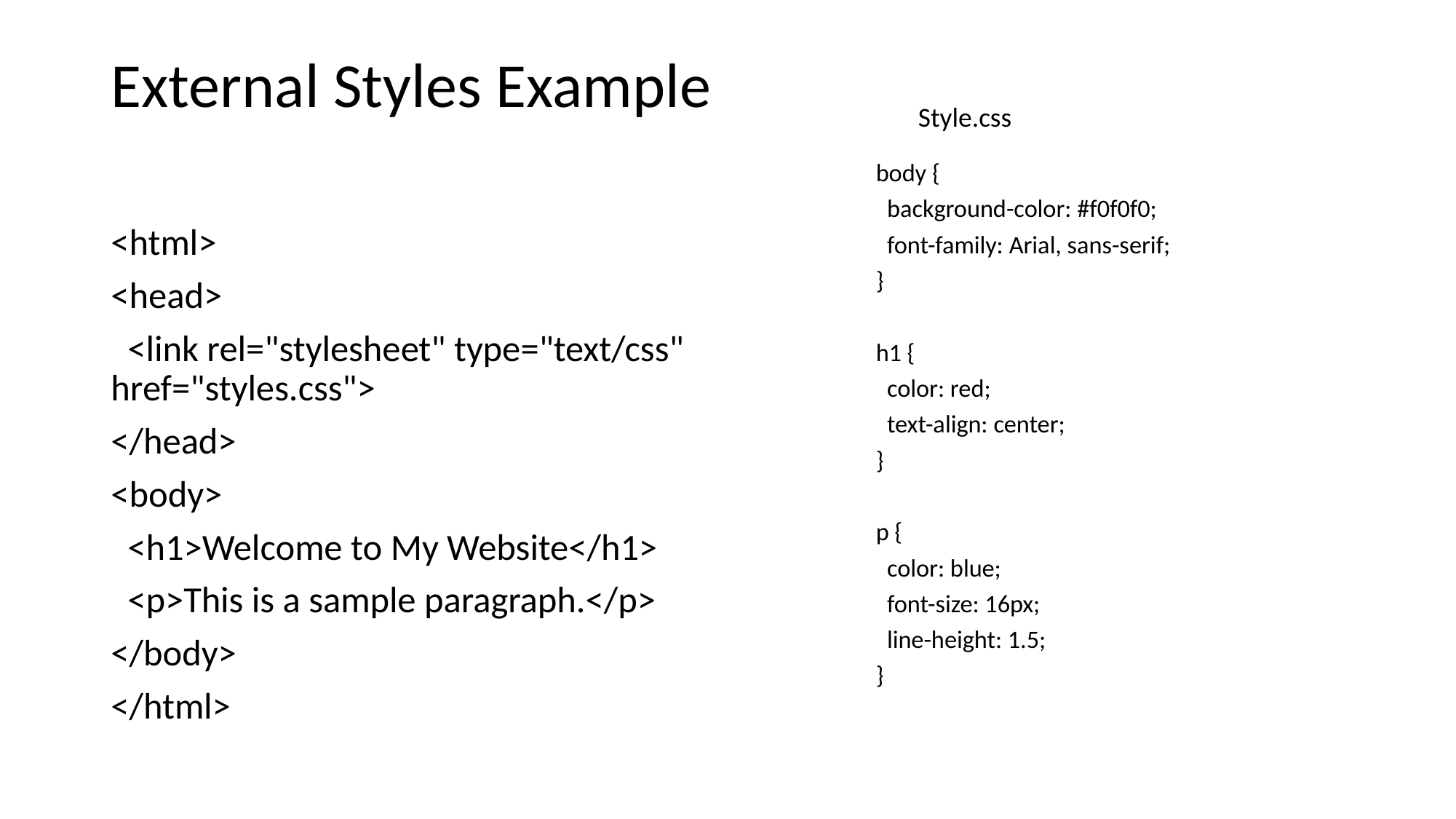

# External Styles Example
Style.css
body {
  background-color: #f0f0f0;
  font-family: Arial, sans-serif;
}

h1 {
  color: red;
  text-align: center;
}

p {
  color: blue;
  font-size: 16px;
  line-height: 1.5;
}
<html>
<head>
  <link rel="stylesheet" type="text/css" href="styles.css">
</head>
<body>
  <h1>Welcome to My Website</h1>
  <p>This is a sample paragraph.</p>
</body>
</html>